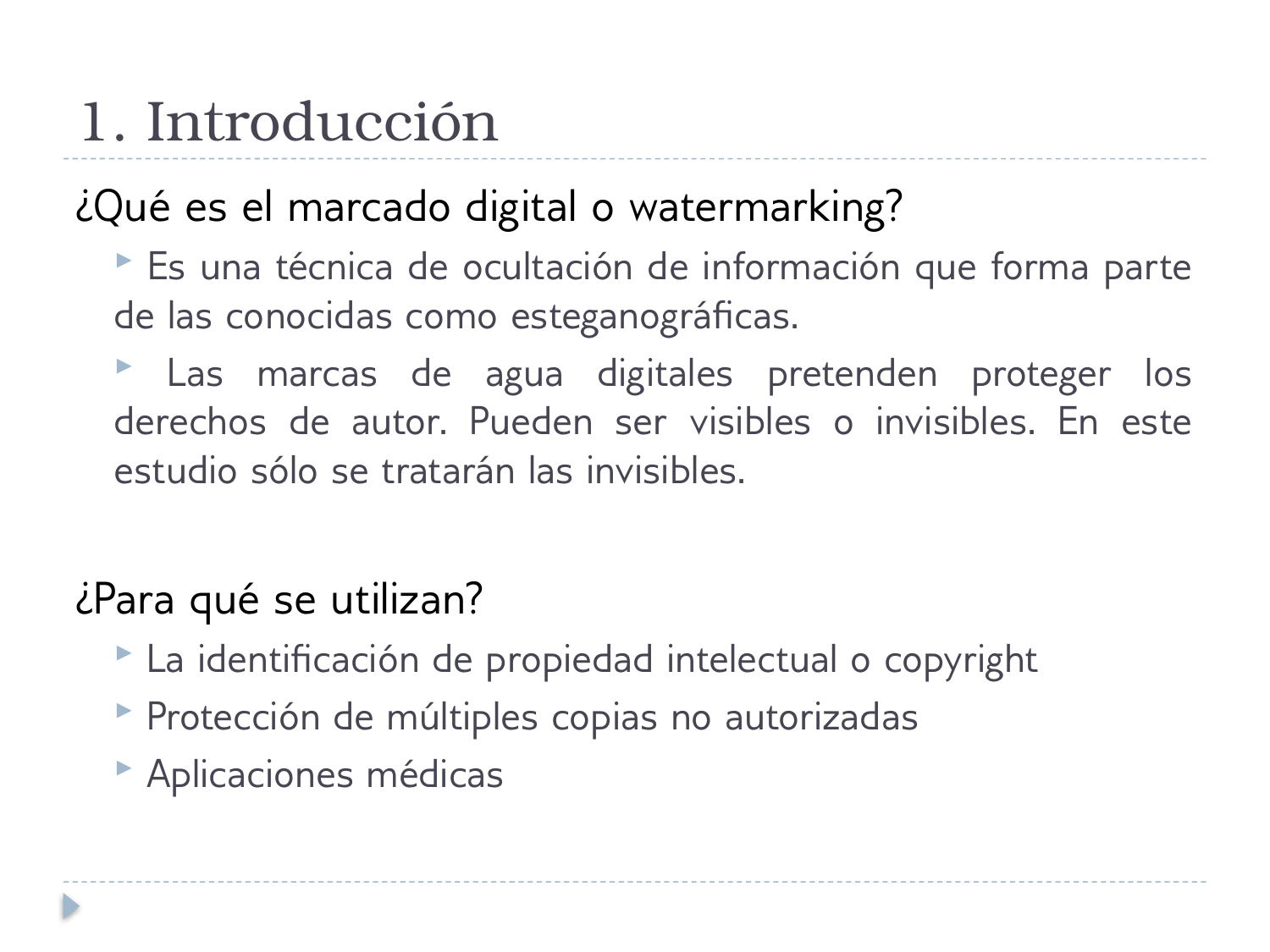

# 1. Introducción
¿Qué es el marcado digital o watermarking?
 Es una técnica de ocultación de información que forma parte de las conocidas como esteganográficas.
 Las marcas de agua digitales pretenden proteger los derechos de autor. Pueden ser visibles o invisibles. En este estudio sólo se tratarán las invisibles.

¿Para qué se utilizan?
 La identificación de propiedad intelectual o copyright
 Protección de múltiples copias no autorizadas
 Aplicaciones médicas